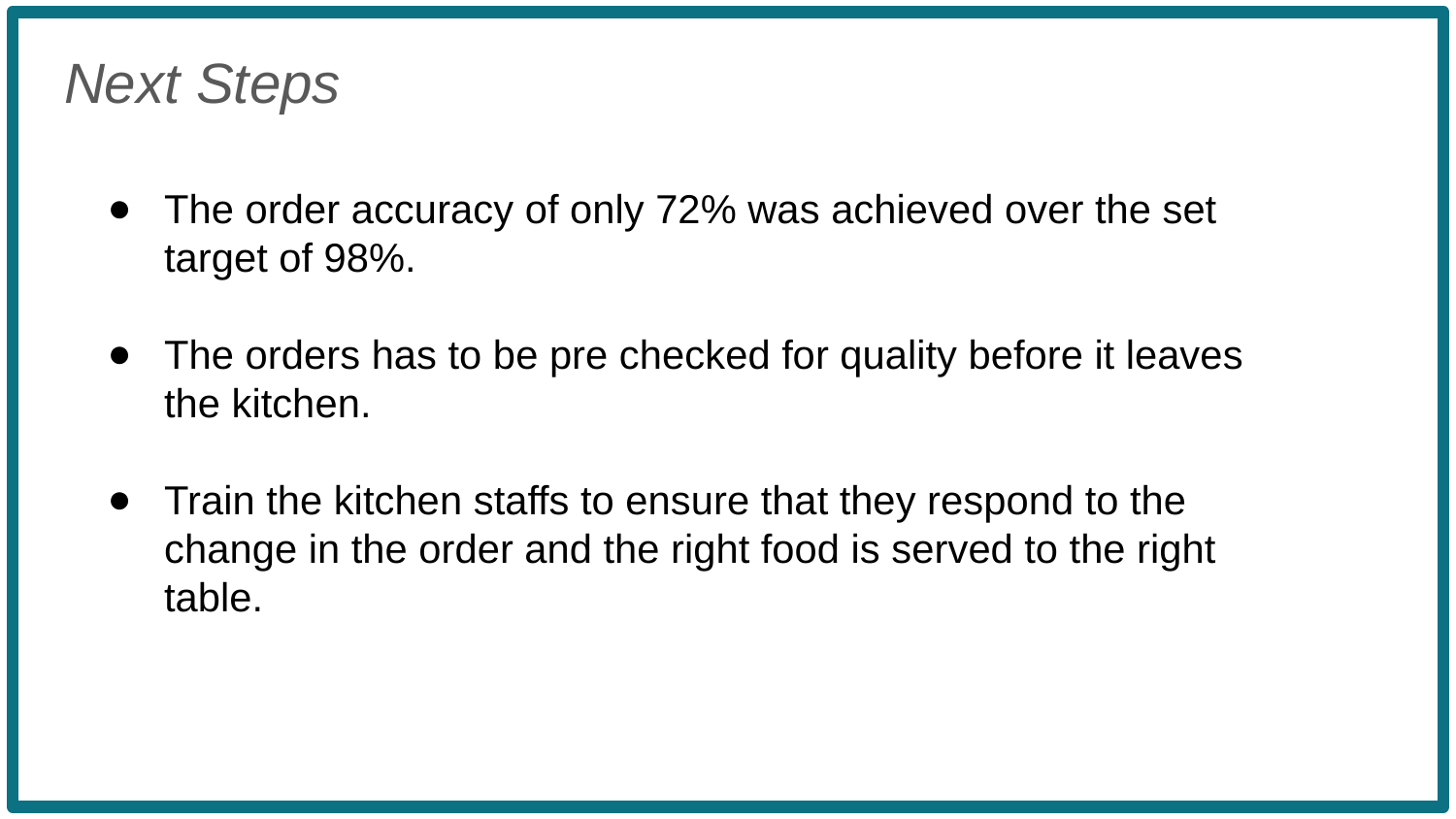

Next Steps
The order accuracy of only 72% was achieved over the set target of 98%.

The orders has to be pre checked for quality before it leaves the kitchen.

Train the kitchen staffs to ensure that they respond to the change in the order and the right food is served to the right table.